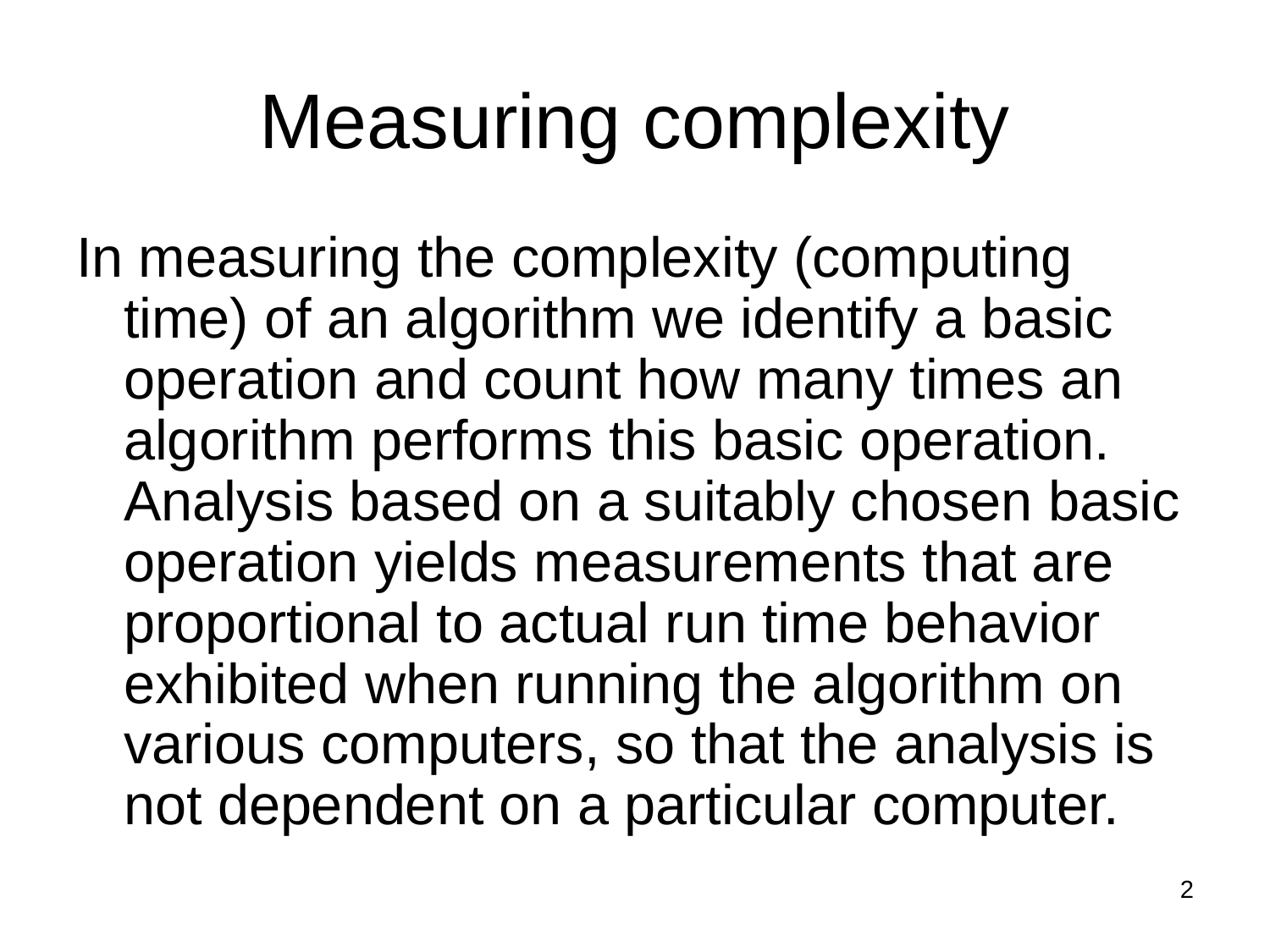

# Measuring complexity
In measuring the complexity (computing time) of an algorithm we identify a basic operation and count how many times an algorithm performs this basic operation. Analysis based on a suitably chosen basic operation yields measurements that are proportional to actual run time behavior exhibited when running the algorithm on various computers, so that the analysis is not dependent on a particular computer.
2